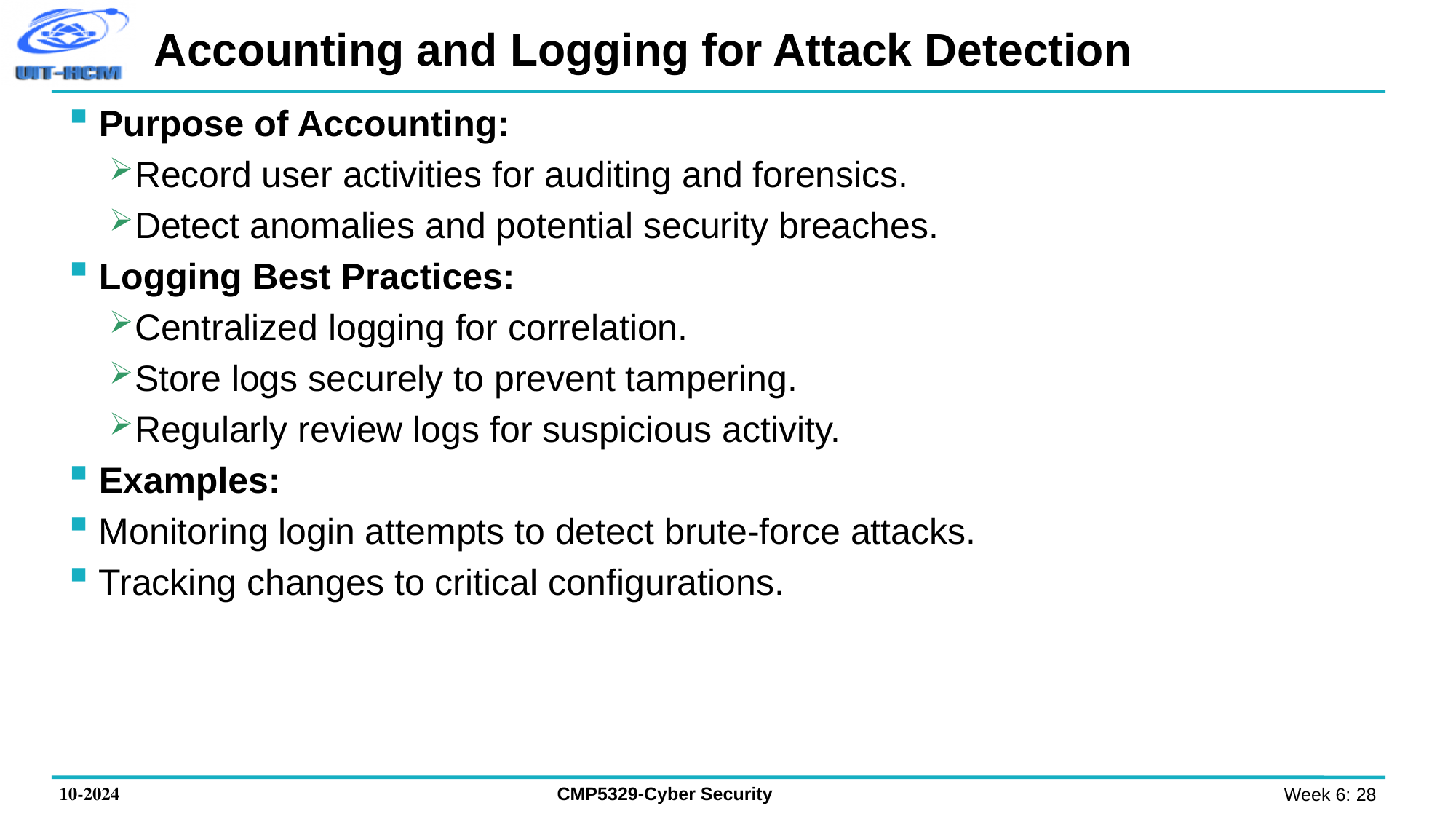

# Accounting and Logging for Attack Detection
Purpose of Accounting:
Record user activities for auditing and forensics.
Detect anomalies and potential security breaches.
Logging Best Practices:
Centralized logging for correlation.
Store logs securely to prevent tampering.
Regularly review logs for suspicious activity.
Examples:
Monitoring login attempts to detect brute-force attacks.
Tracking changes to critical configurations.